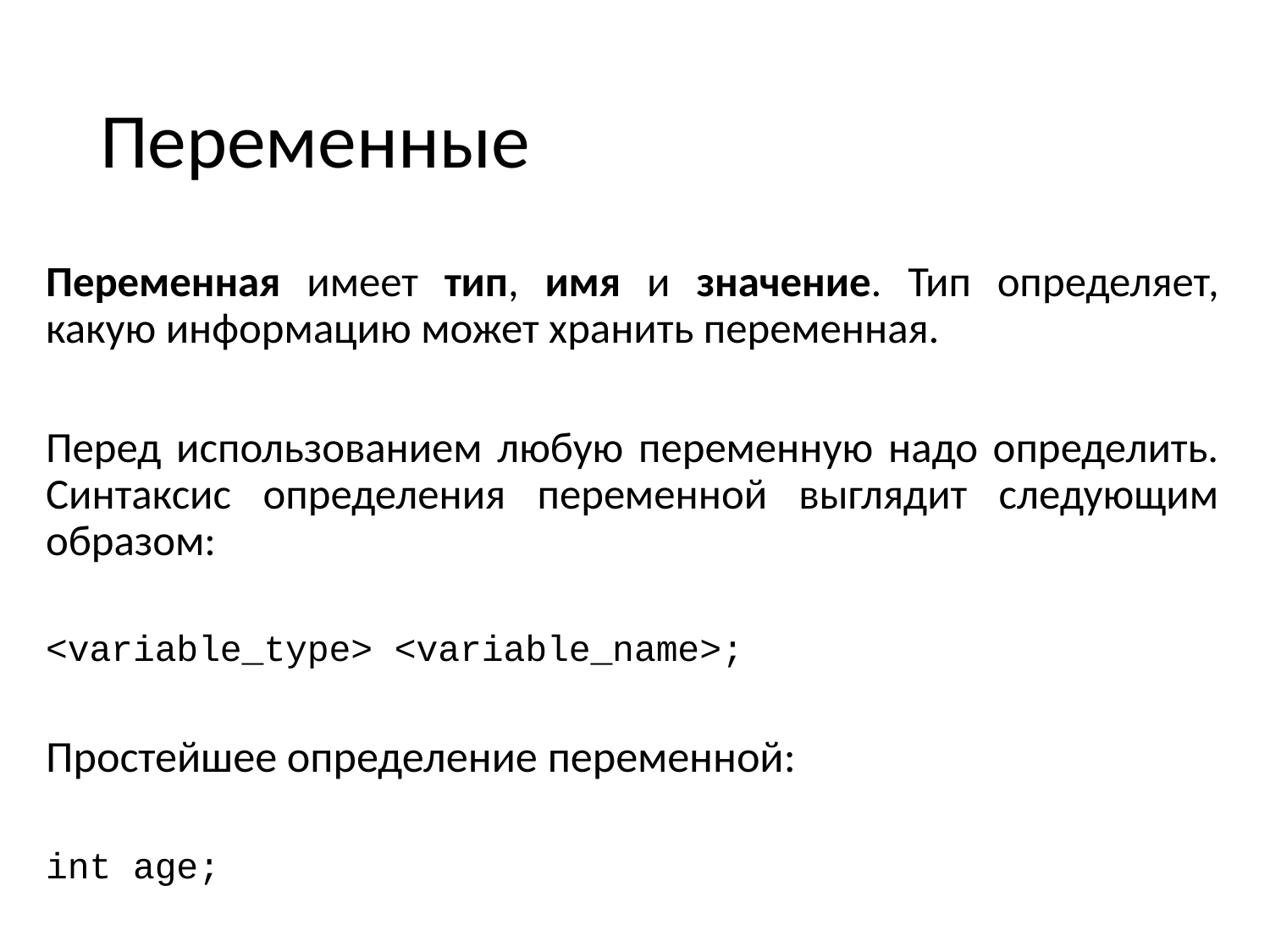

# Переменные
Переменная имеет тип, имя и значение. Тип определяет, какую информацию может хранить переменная.

Перед использованием любую переменную надо определить. Синтаксис определения переменной выглядит следующим образом:

<variable_type> <variable_name>;

Простейшее определение переменной:

int age;